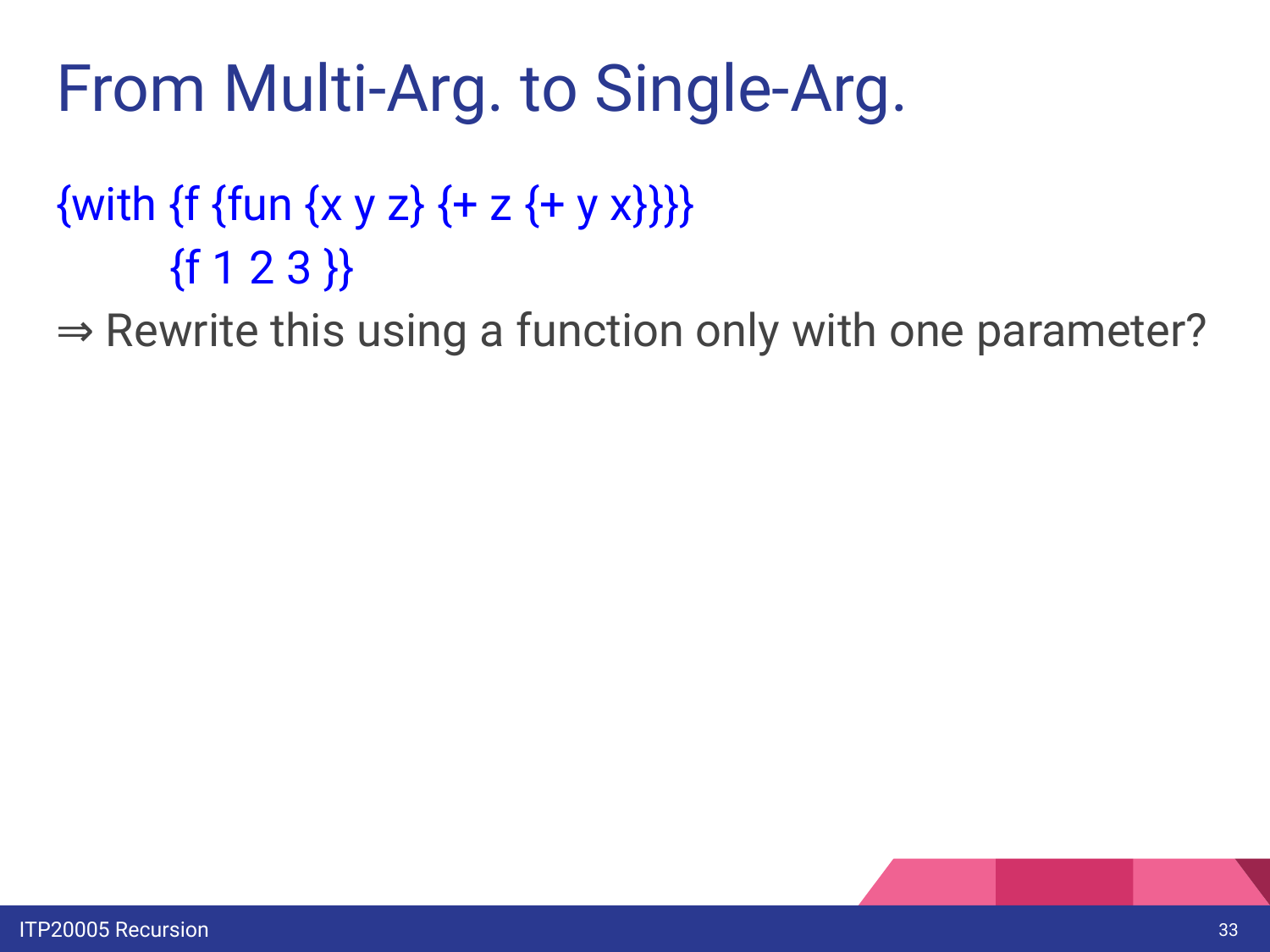

# From Multi-Arg. to Single-Arg.
{with {f {fun {x y z} {+ z {+ y x}}}}
          {f 1 2 3 }}
⇒ Rewrite this using a function only with one parameter?
33